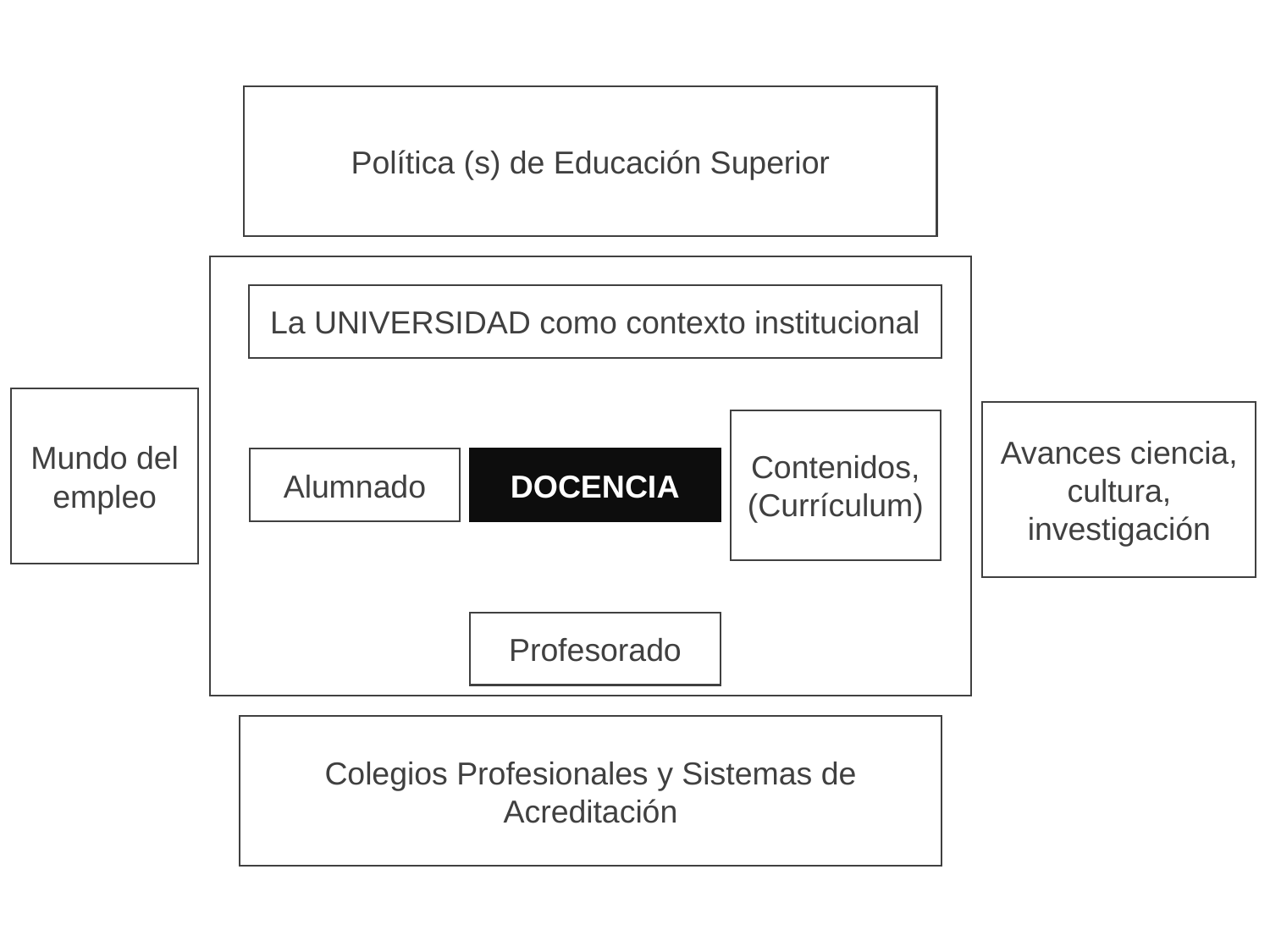

Política (s) de Educación Superior

Colegios Profesionales y Sistemas de Acreditación
Mundo del empleo
Avances ciencia, cultura, investigación
La UNIVERSIDAD como contexto institucional
Contenidos,
(Currículum)
Alumnado
Docencia
Profesorado